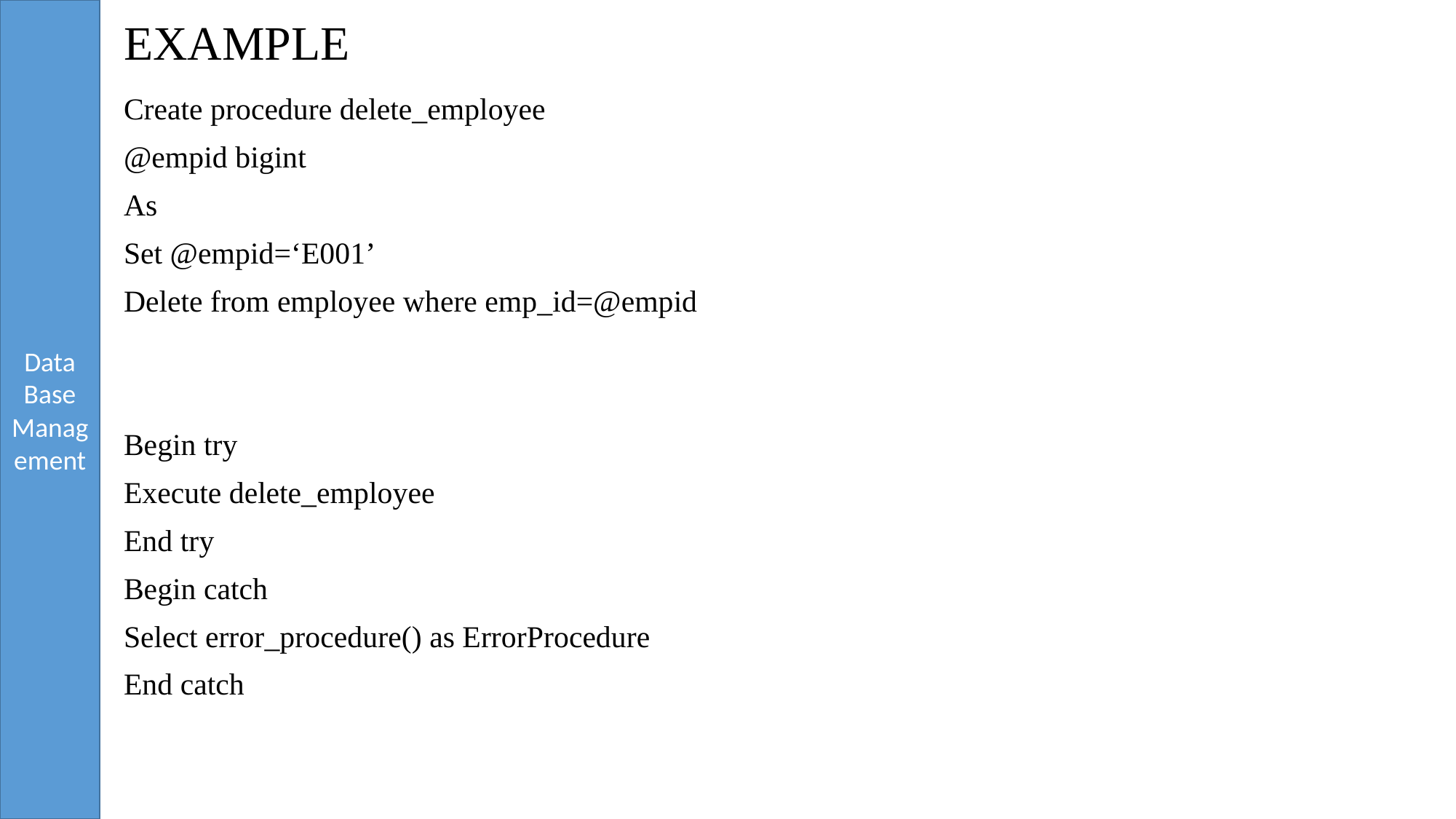

# EXAMPLE
Create procedure delete_employee
@empid bigint
As
Set @empid=‘E001’
Delete from employee where emp_id=@empid

Begin try
Execute delete_employee
End try
Begin catch
Select error_procedure() as ErrorProcedure
End catch